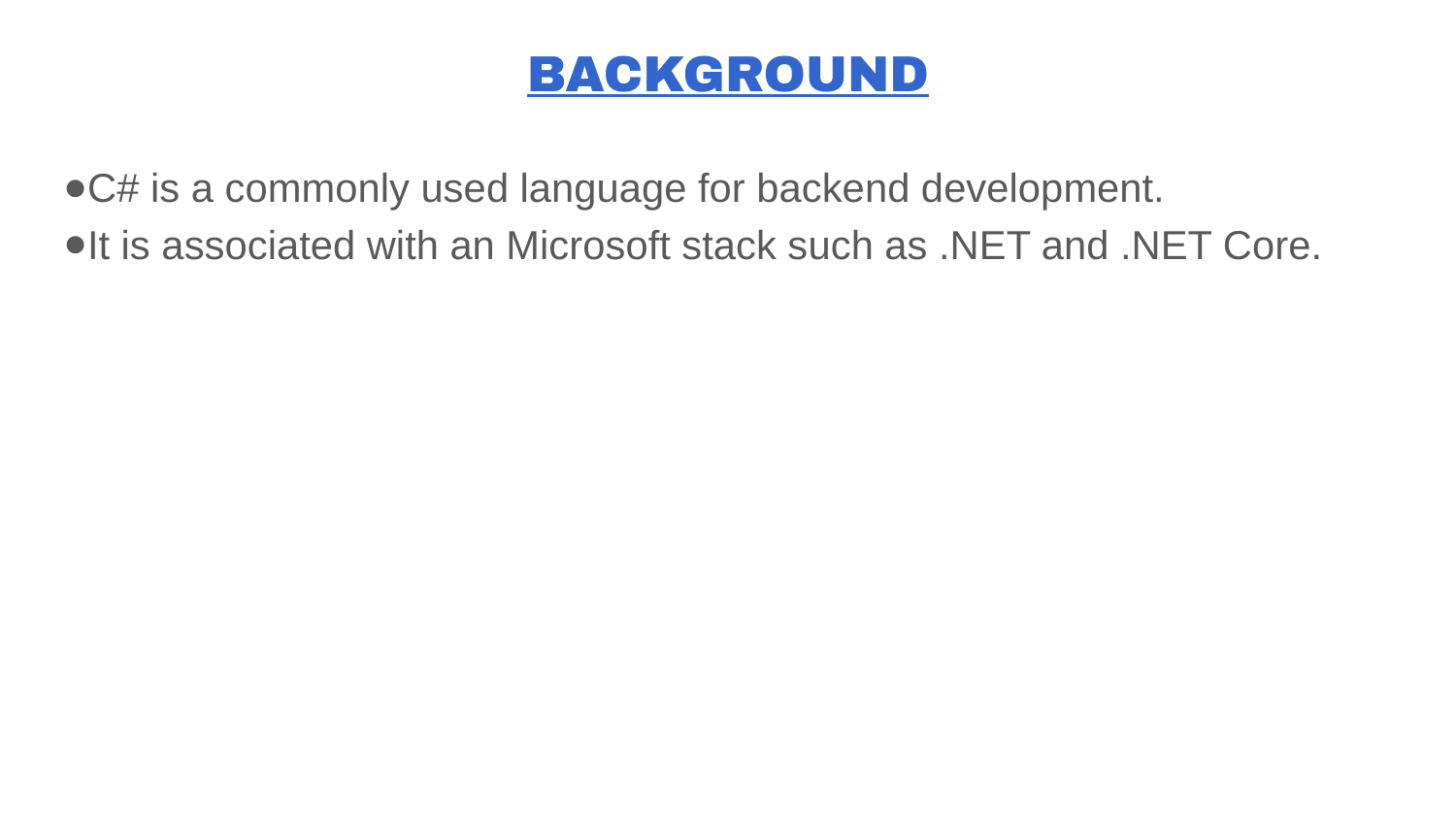

# BACKGROUND
C# is a commonly used language for backend development.
It is associated with an Microsoft stack such as .NET and .NET Core.